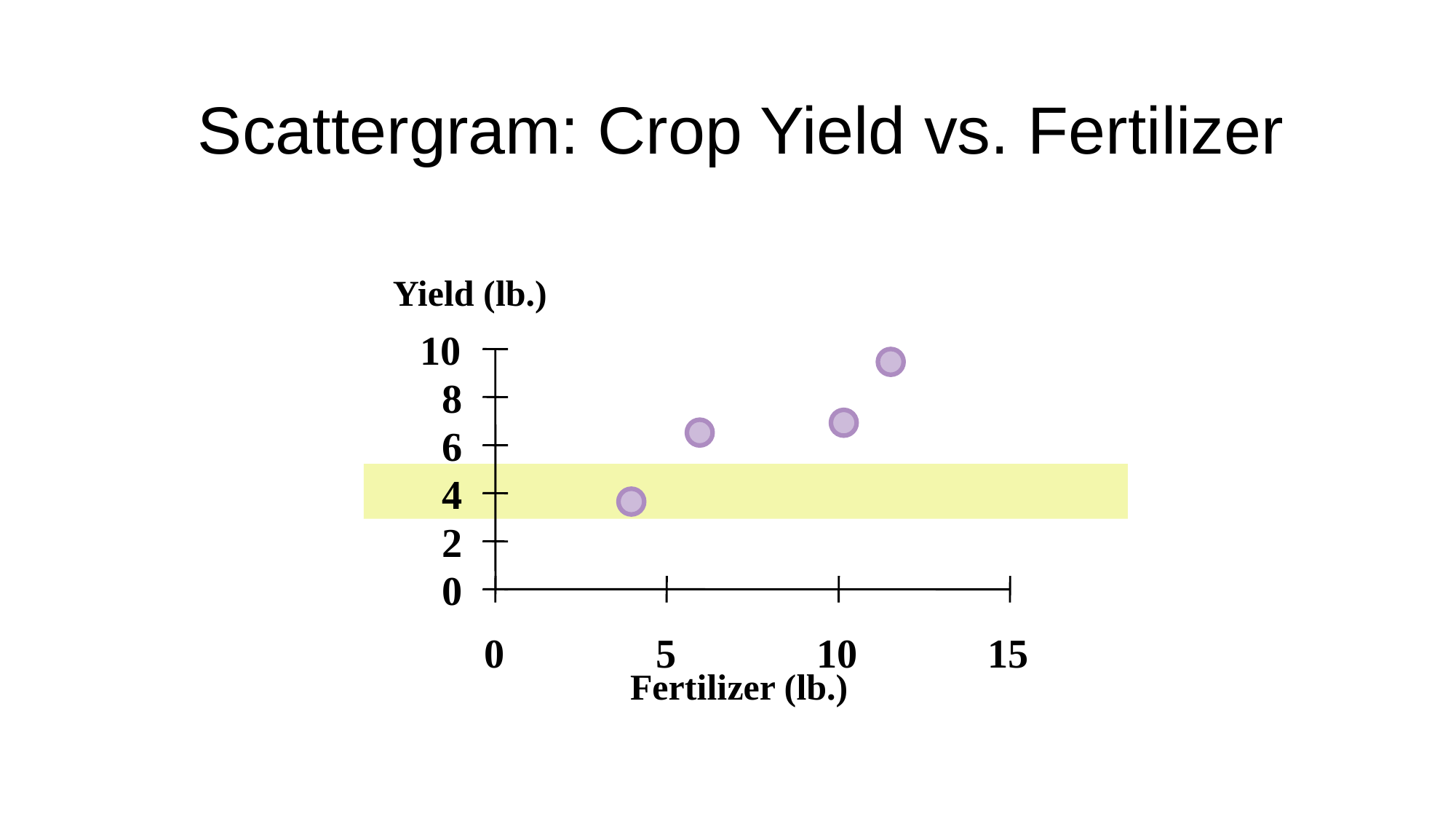

# Scattergram: Crop Yield vs. Fertilizer
Yield (lb.)
10

8

6

4

2

0

0
5
10
15
Fertilizer (lb.)